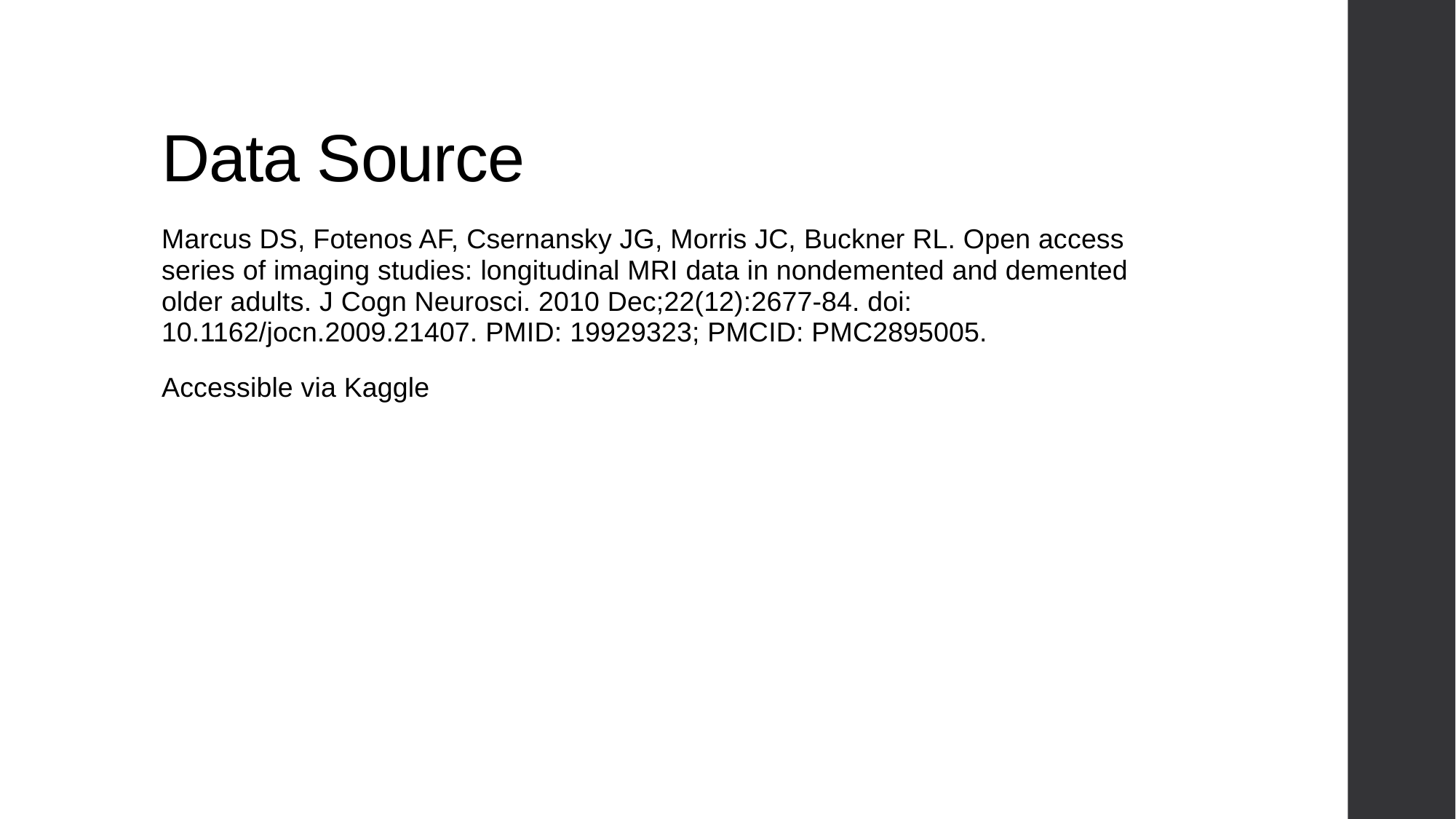

# Data Source
Marcus DS, Fotenos AF, Csernansky JG, Morris JC, Buckner RL. Open access series of imaging studies: longitudinal MRI data in nondemented and demented older adults. J Cogn Neurosci. 2010 Dec;22(12):2677-84. doi: 10.1162/jocn.2009.21407. PMID: 19929323; PMCID: PMC2895005.
Accessible via Kaggle